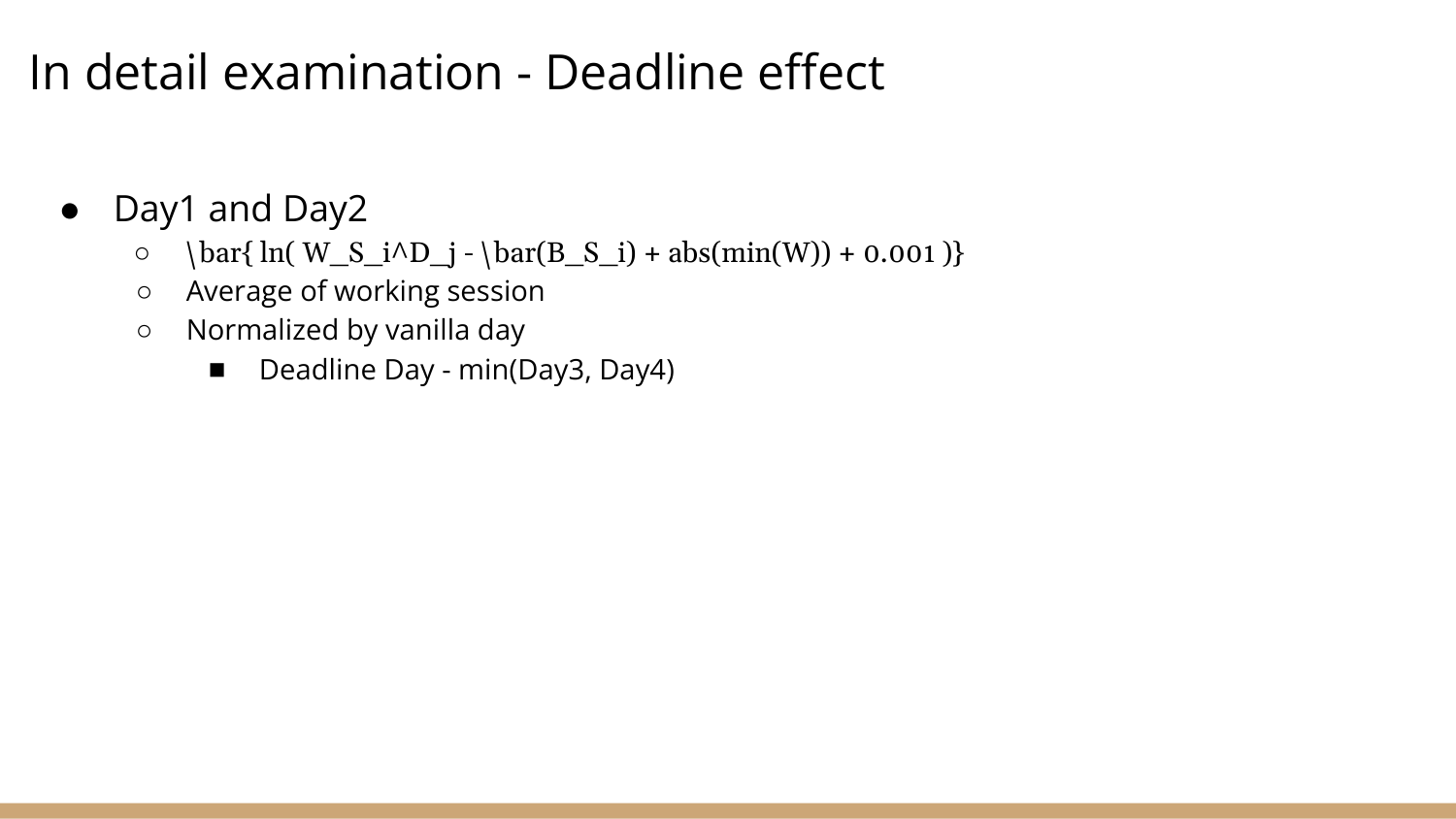

# In detail examination - Deadline effect
Day1 and Day2
\bar{ ln( W_S_i^D_j - \bar(B_S_i) + abs(min(W)) + 0.001 )}
Average of working session
Normalized by vanilla day
Deadline Day - min(Day3, Day4)